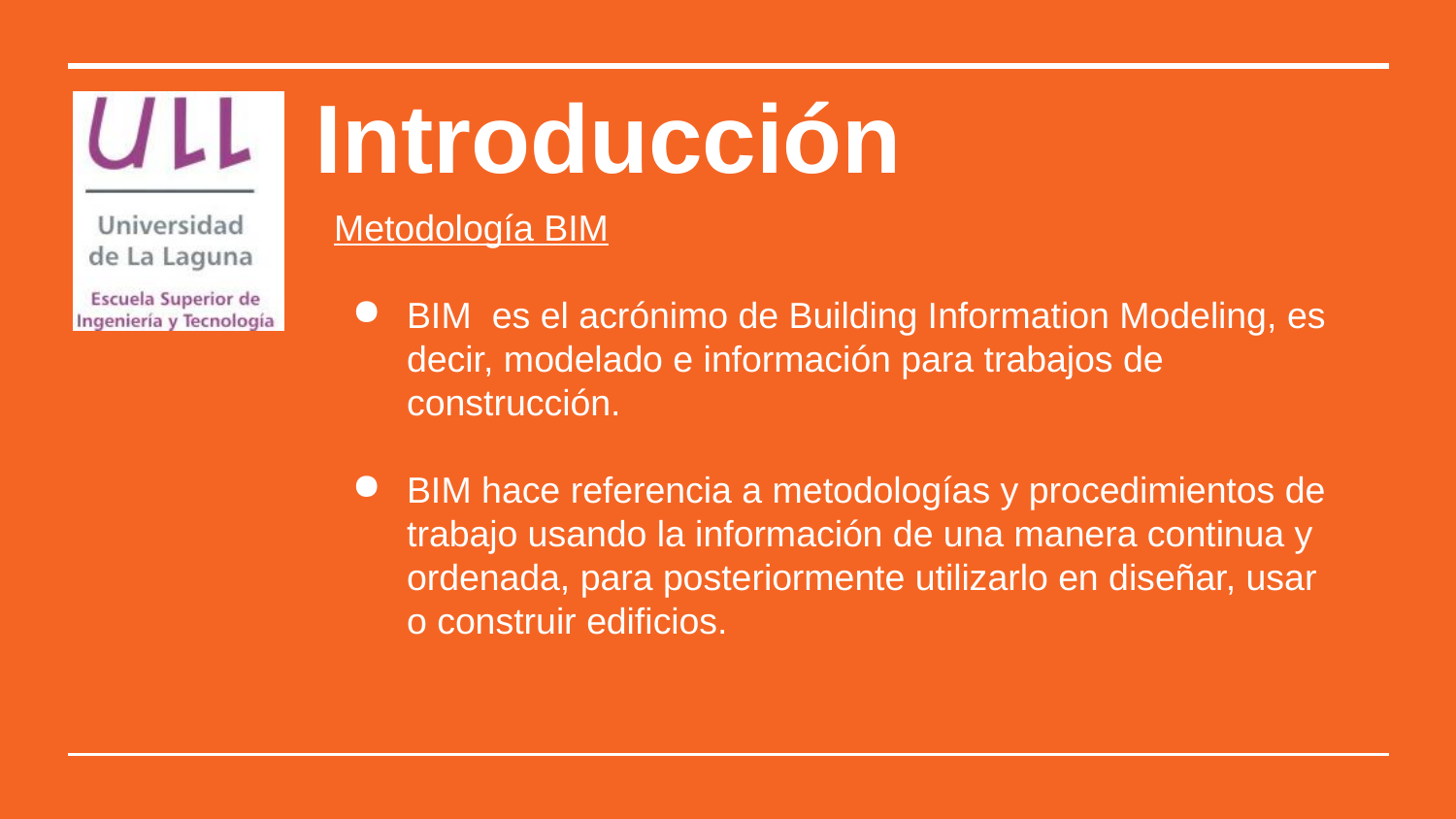

# Introducción
Metodología BIM

BIM  es el acrónimo de Building Information Modeling, es decir, modelado e información para trabajos de construcción.

BIM hace referencia a metodologías y procedimientos de trabajo usando la información de una manera continua y ordenada, para posteriormente utilizarlo en diseñar, usar o construir edificios.